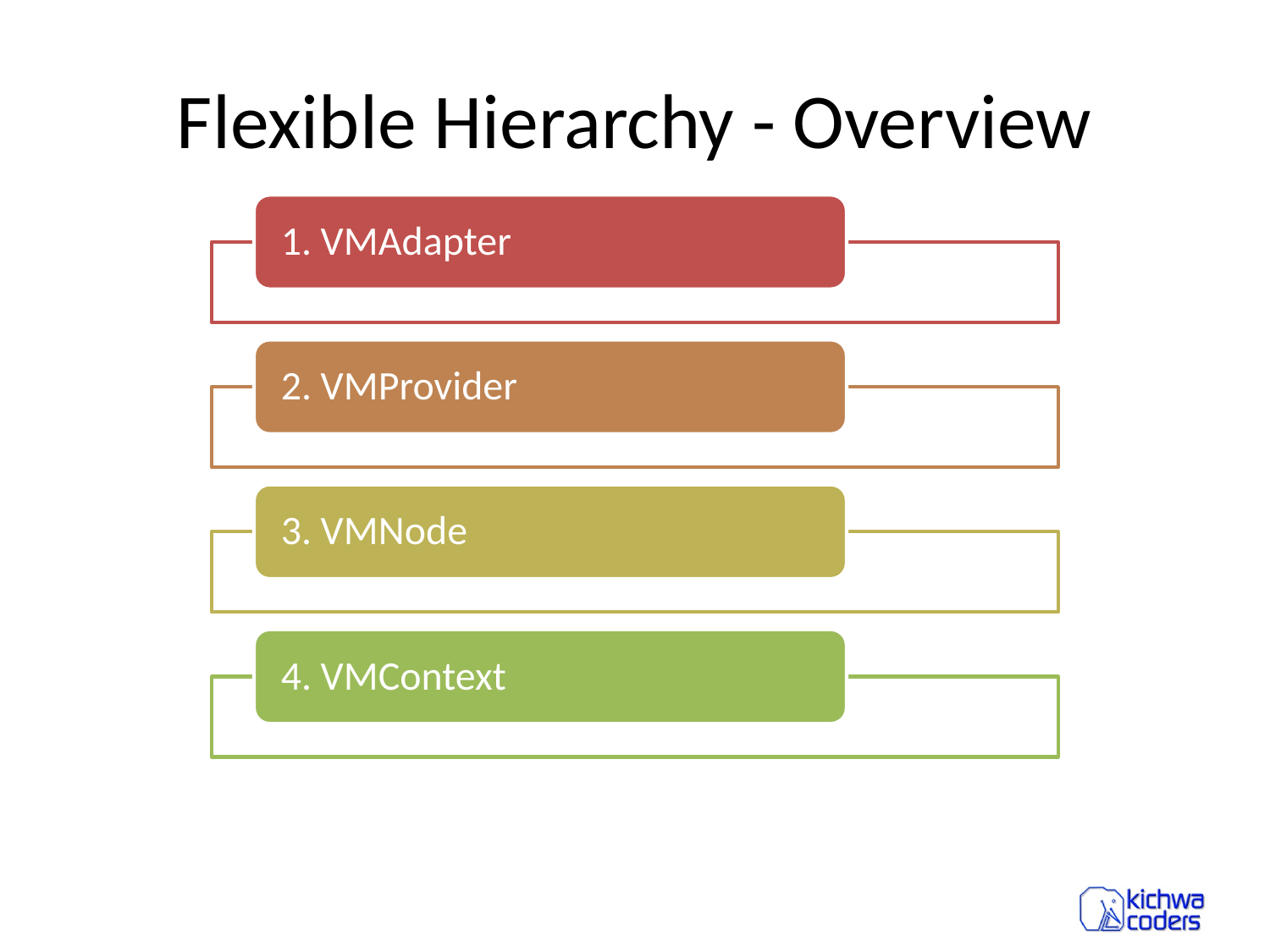

# Flexible Hierarchy - Overview
1. VMAdapter
2. VMProvider
3. VMNode
4. VMContext